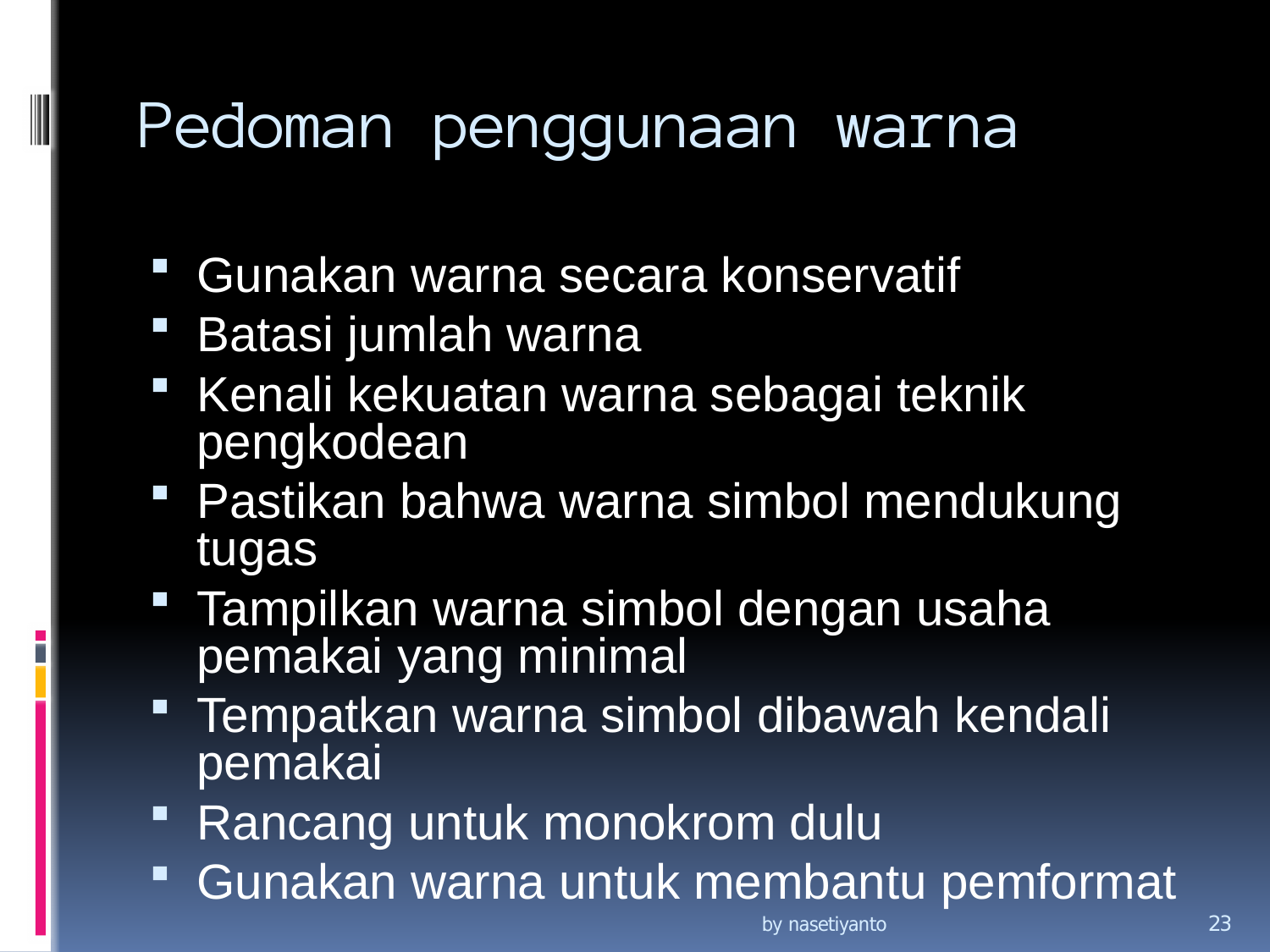

# Pedoman penggunaan warna
Gunakan warna secara konservatif
Batasi jumlah warna
Kenali kekuatan warna sebagai teknik pengkodean
Pastikan bahwa warna simbol mendukung tugas
Tampilkan warna simbol dengan usaha pemakai yang minimal
Tempatkan warna simbol dibawah kendali pemakai
Rancang untuk monokrom dulu
Gunakan warna untuk membantu pemformat
by nasetiyanto
23